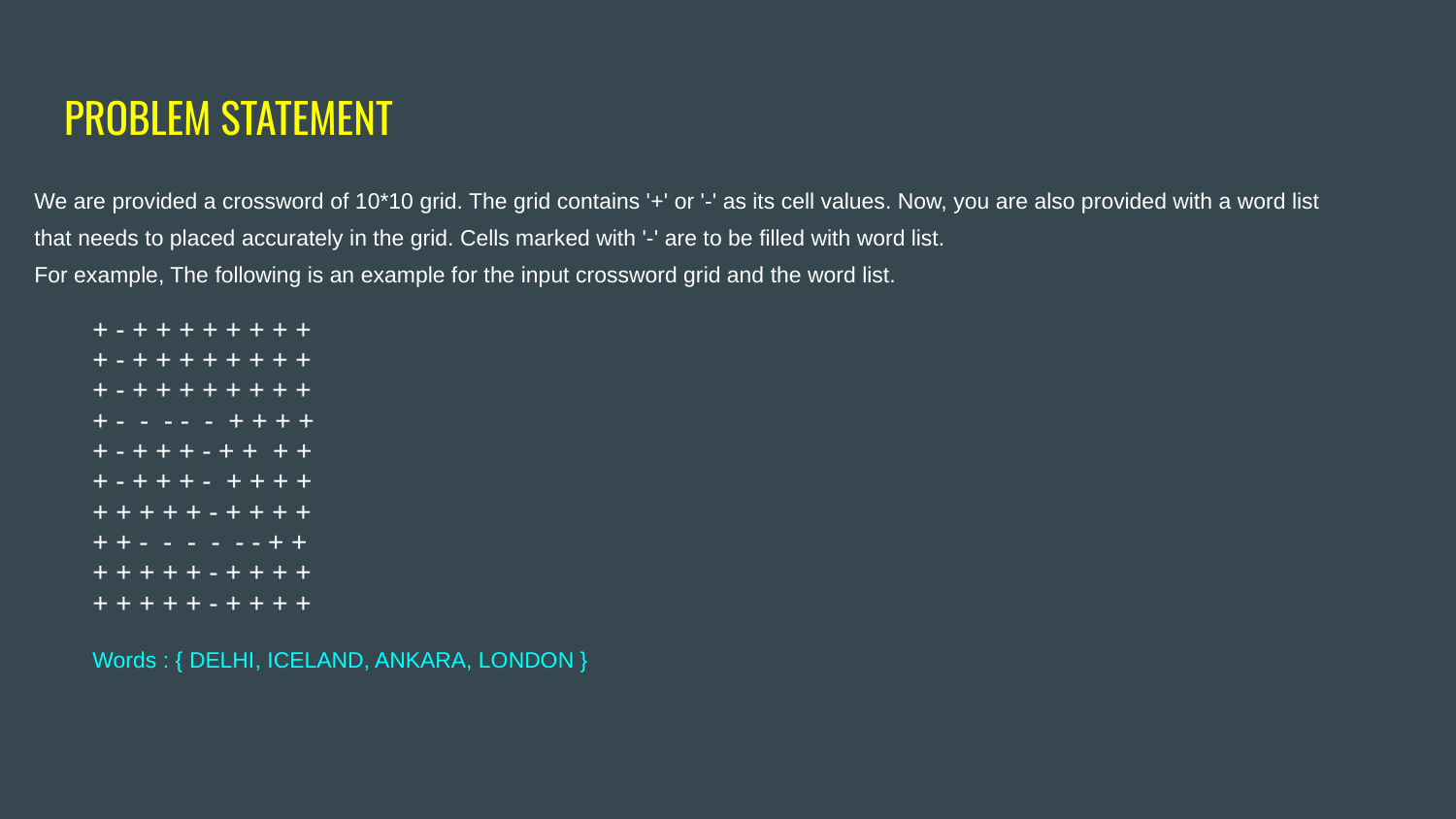

# PROBLEM STATEMENT
We are provided a crossword of 10*10 grid. The grid contains '+' or '-' as its cell values. Now, you are also provided with a word list that needs to placed accurately in the grid. Cells marked with '-' are to be filled with word list.
For example, The following is an example for the input crossword grid and the word list.

+ - + + + + + + + +
+ - + + + + + + + +
+ - + + + + + + + +
+ -  -  - -  -  + + + +
+ - + + + - + +  + +
+ - + + + -  + + + +
+ + + + + - + + + +
+ + -  -  -  -  - - + +
+ + + + + - + + + +
+ + + + + - + + + +

Words : { DELHI, ICELAND, ANKARA, LONDON }